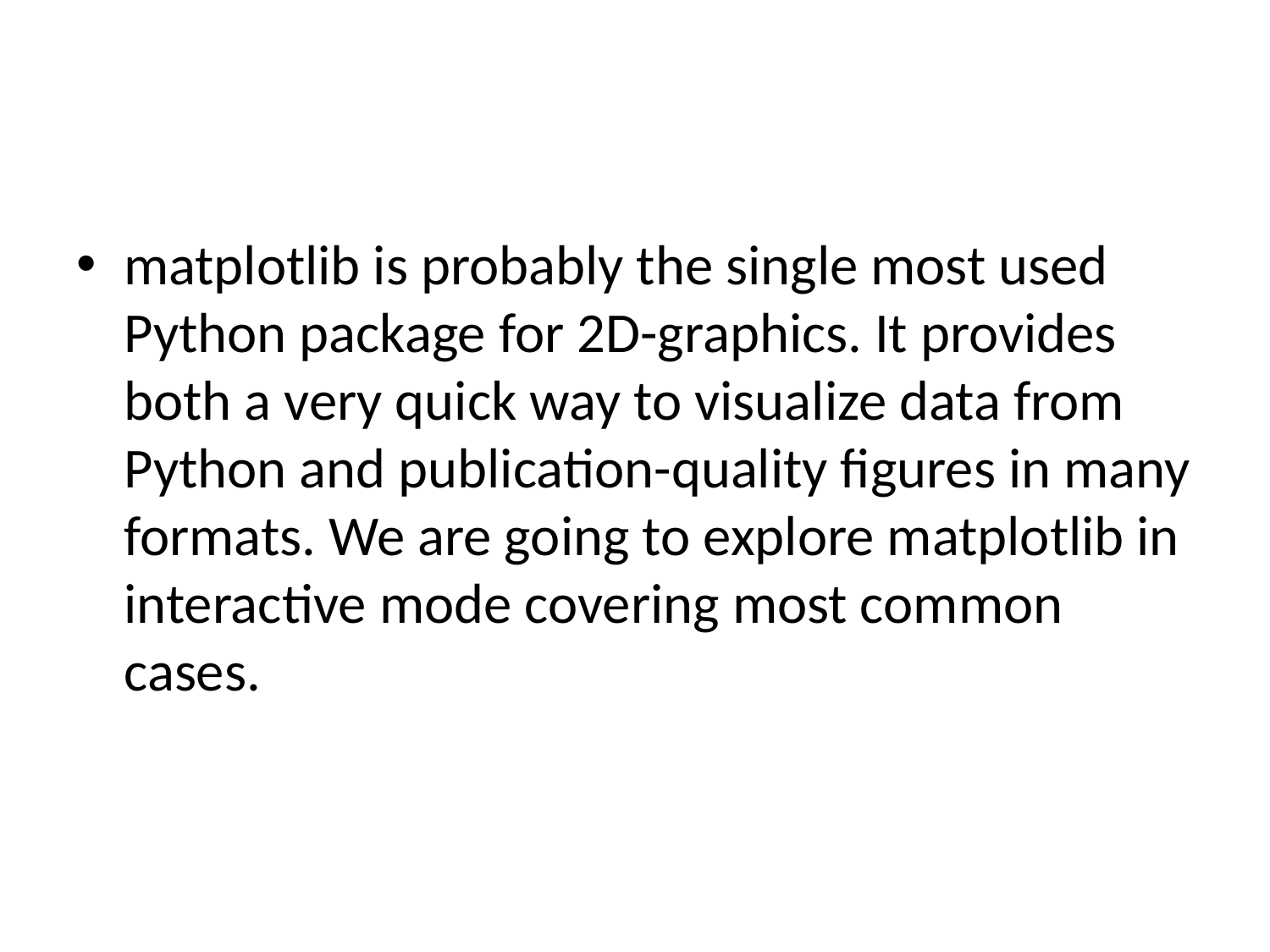

#
matplotlib is probably the single most used Python package for 2D-graphics. It provides both a very quick way to visualize data from Python and publication-quality figures in many formats. We are going to explore matplotlib in interactive mode covering most common cases.